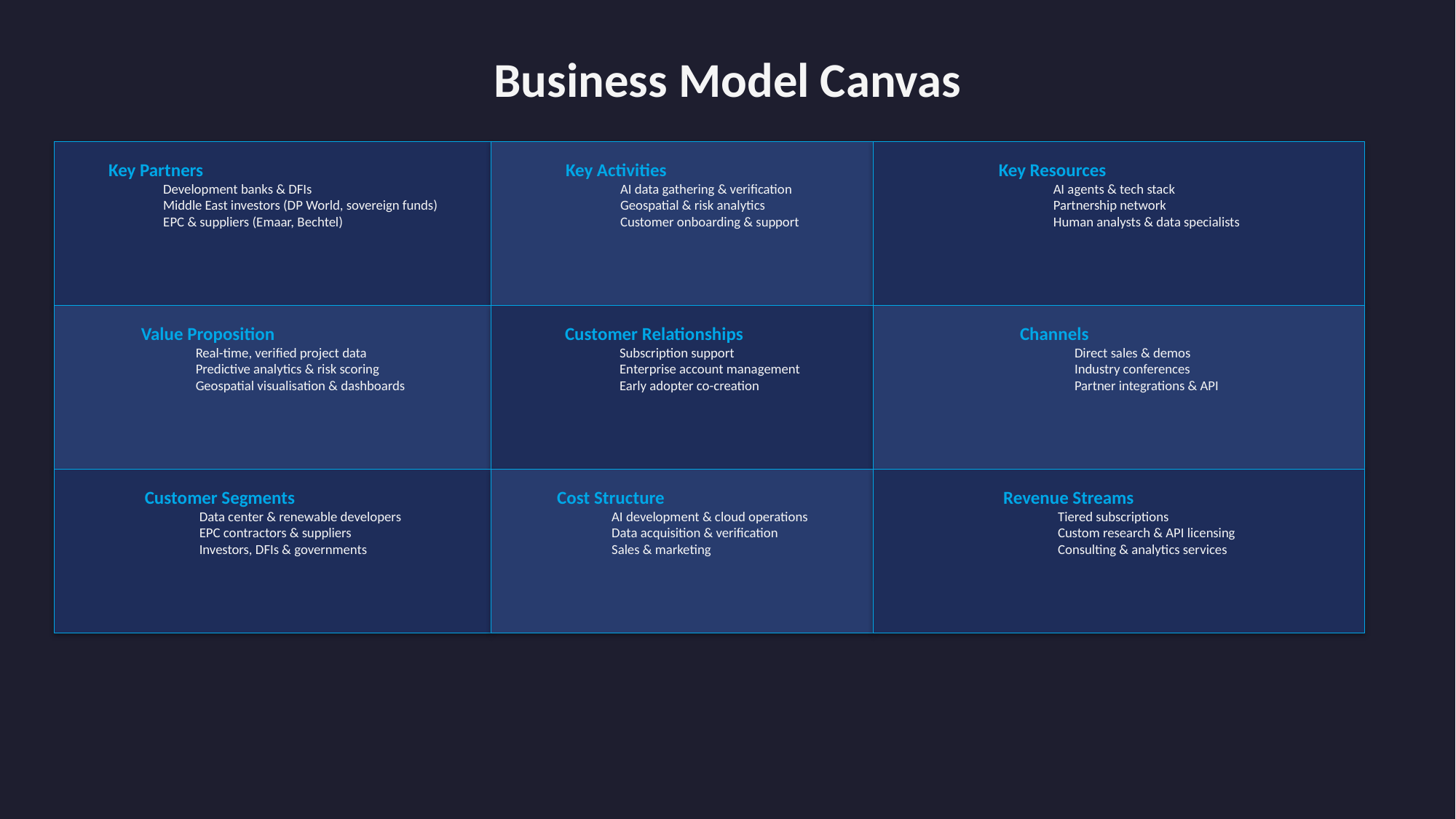

Business Model Canvas

Key Partners
Development banks & DFIs
Middle East investors (DP World, sovereign funds)
EPC & suppliers (Emaar, Bechtel)
Key Activities
AI data gathering & verification
Geospatial & risk analytics
Customer onboarding & support
Key Resources
AI agents & tech stack
Partnership network
Human analysts & data specialists

Value Proposition
Real-time, verified project data
Predictive analytics & risk scoring
Geospatial visualisation & dashboards
Customer Relationships
Subscription support
Enterprise account management
Early adopter co-creation
Channels
Direct sales & demos
Industry conferences
Partner integrations & API

Customer Segments
Data center & renewable developers
EPC contractors & suppliers
Investors, DFIs & governments
Cost Structure
AI development & cloud operations
Data acquisition & verification
Sales & marketing
Revenue Streams
Tiered subscriptions
Custom research & API licensing
Consulting & analytics services